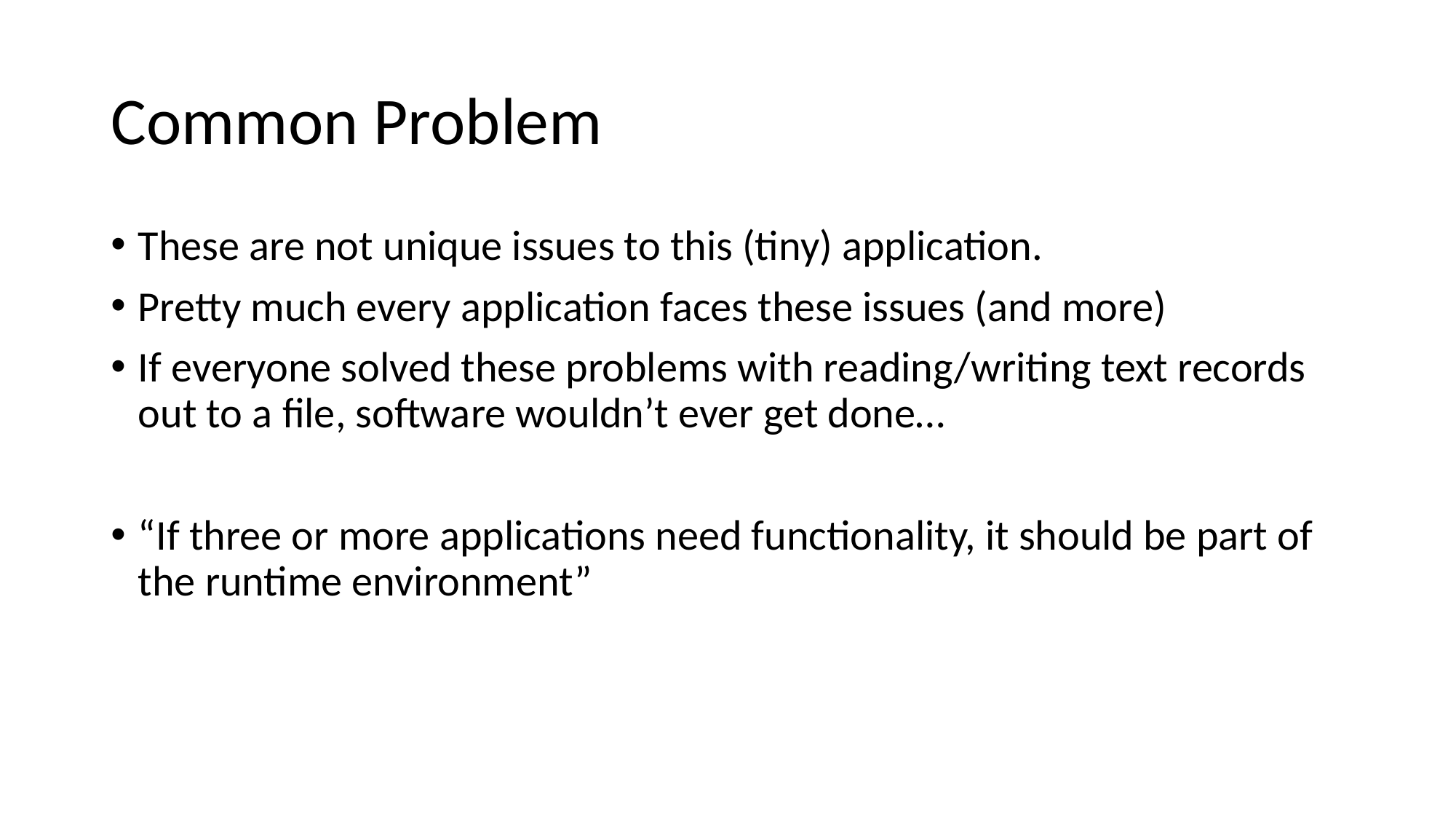

# Common Problem
These are not unique issues to this (tiny) application.
Pretty much every application faces these issues (and more)
If everyone solved these problems with reading/writing text records out to a file, software wouldn’t ever get done…

“If three or more applications need functionality, it should be part of the runtime environment”